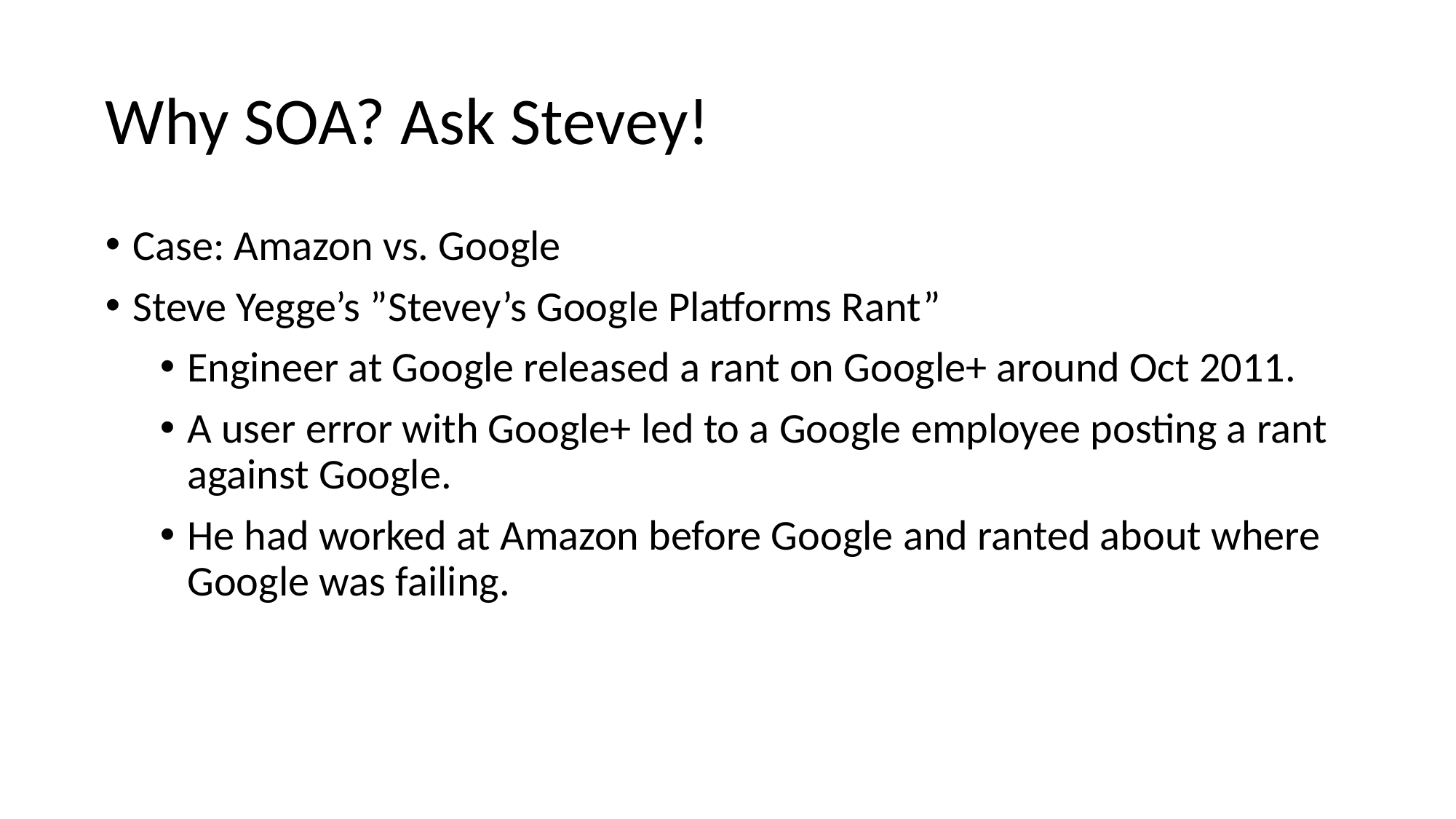

# Why SOA? Ask Stevey!
Case: Amazon vs. Google
Steve Yegge’s ”Stevey’s Google Platforms Rant”
Engineer at Google released a rant on Google+ around Oct 2011.
A user error with Google+ led to a Google employee posting a rant against Google.
He had worked at Amazon before Google and ranted about where Google was failing.
32